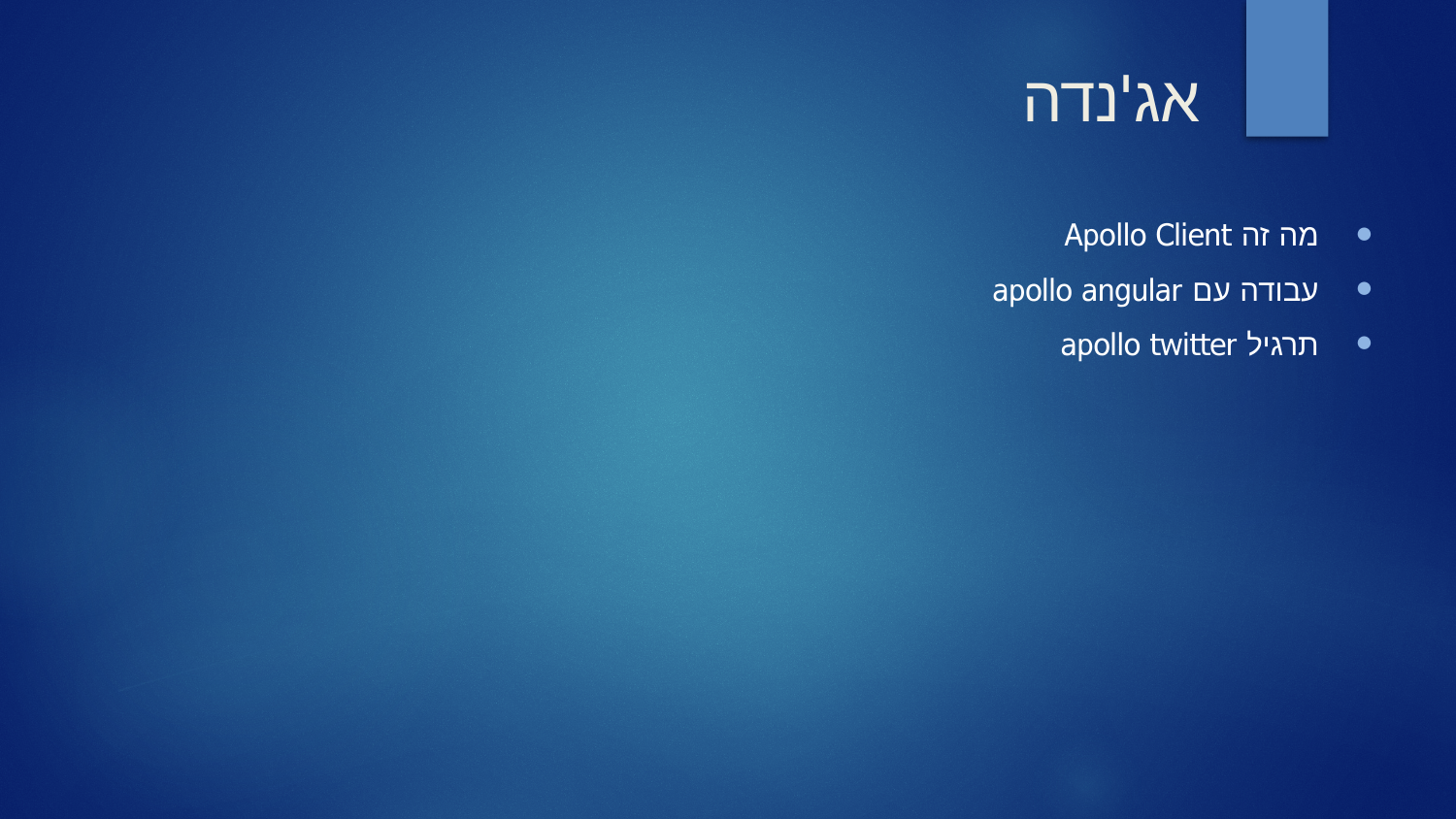

# אג'נדה
מה זה Apollo Client
עבודה עם apollo angular
תרגיל apollo twitter